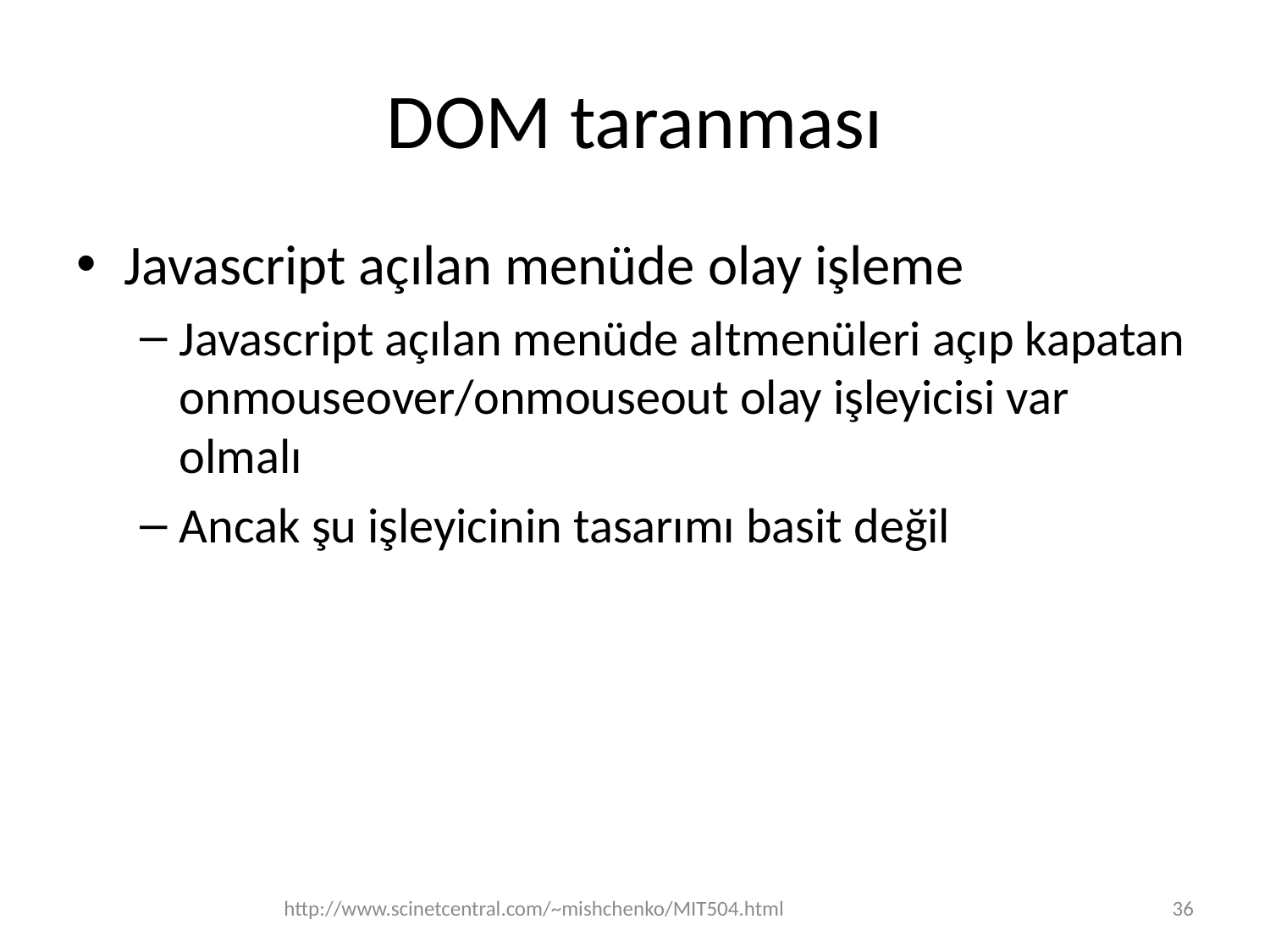

# DOM taranması
Javascript açılan menüde olay işleme
Javascript açılan menüde altmenüleri açıp kapatan onmouseover/onmouseout olay işleyicisi var olmalı
Ancak şu işleyicinin tasarımı basit değil
http://www.scinetcentral.com/~mishchenko/MIT504.html
36